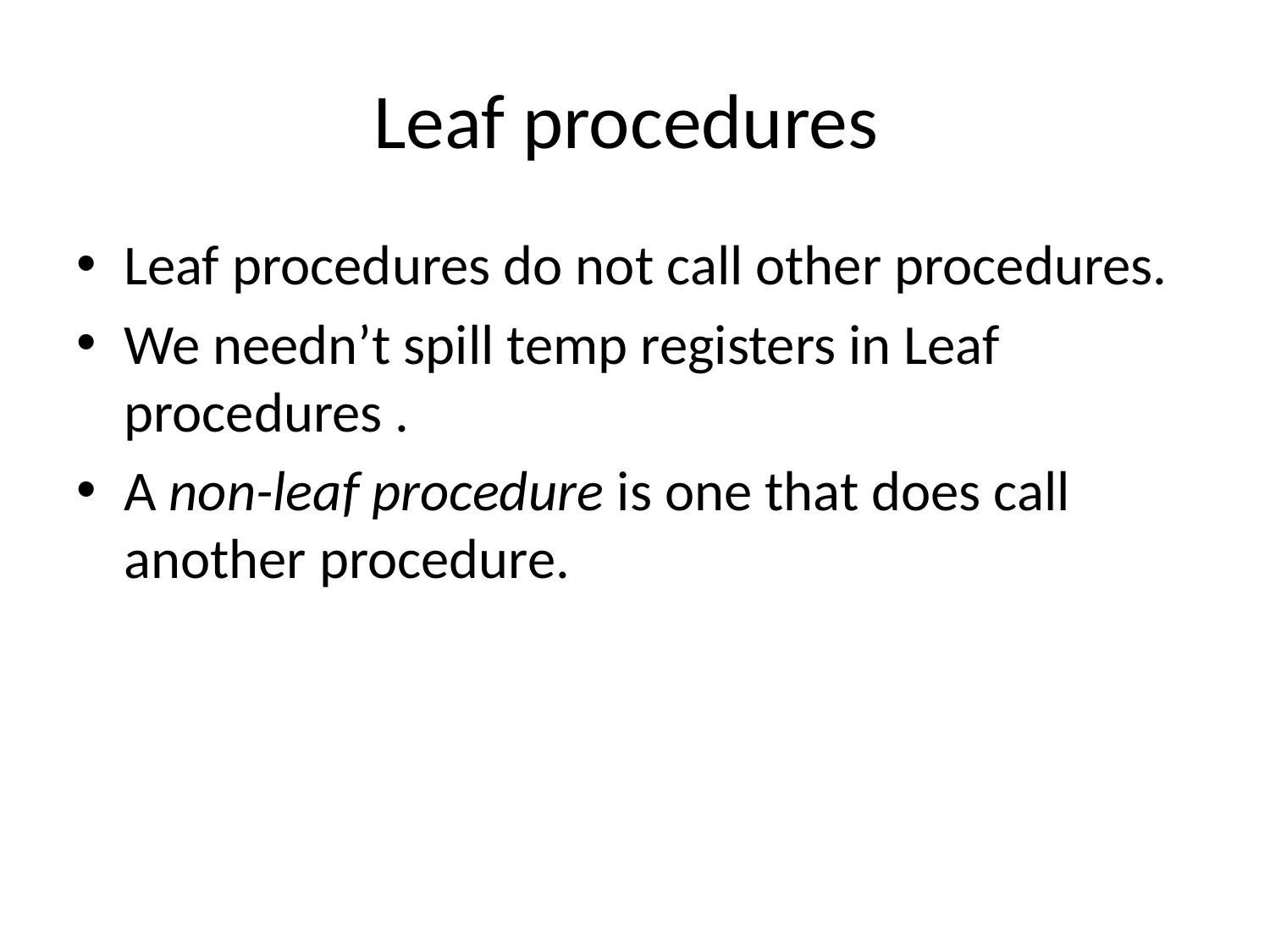

# Leaf procedures
Leaf procedures do not call other procedures.
We needn’t spill temp registers in Leaf procedures .
A non-leaf procedure is one that does call another procedure.